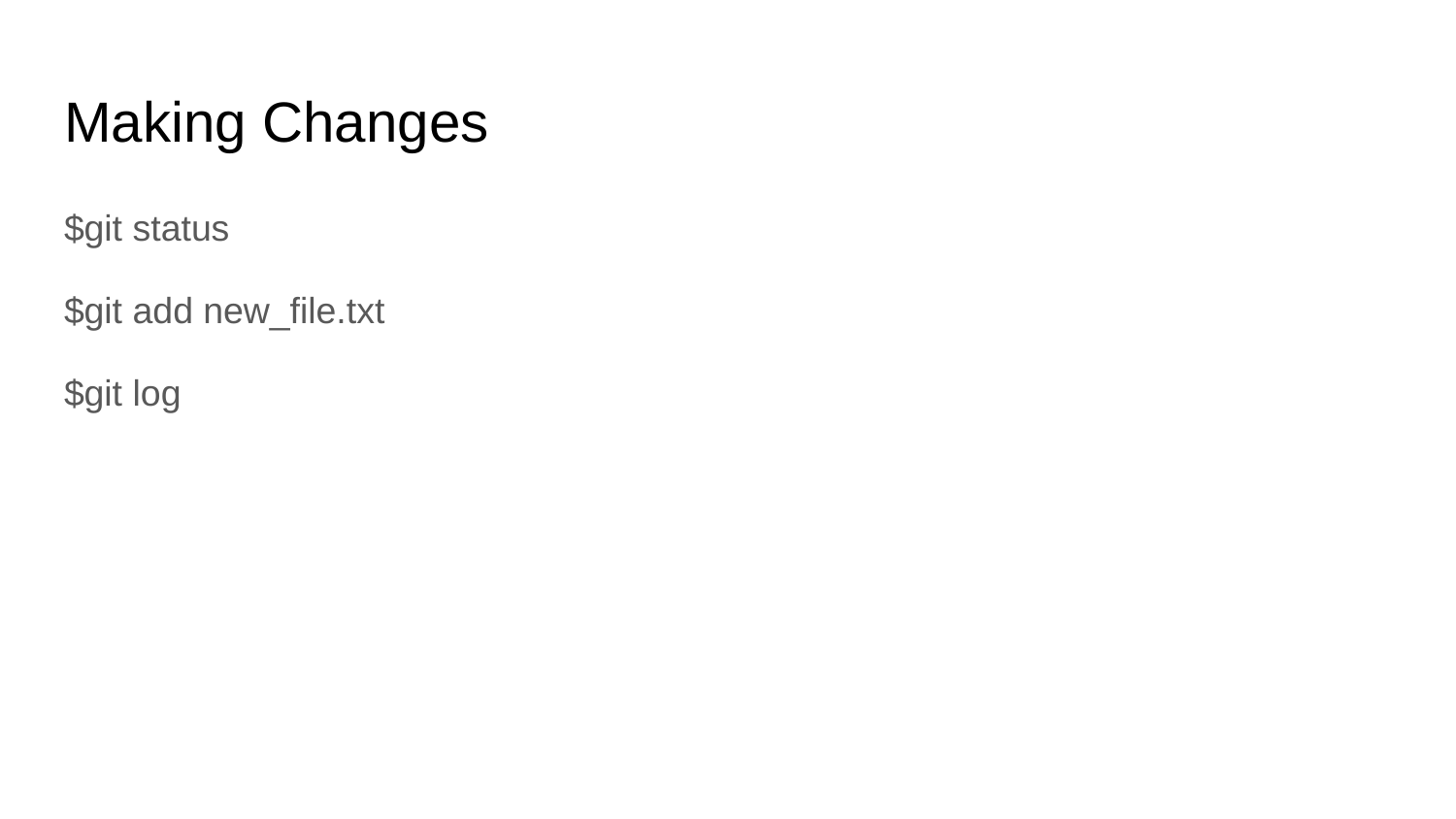

# Making Changes
$git status
$git add new_file.txt
$git log